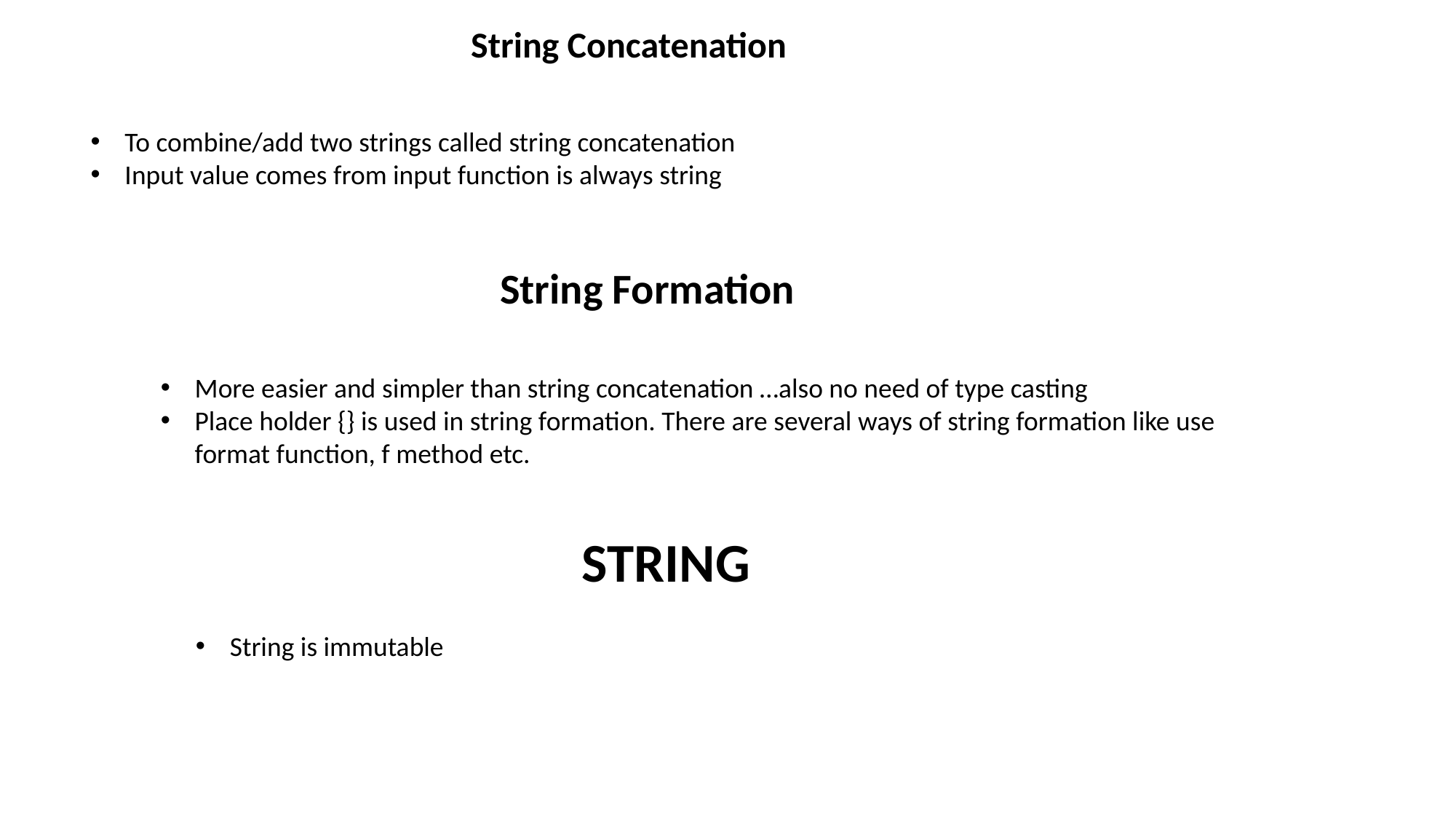

String Concatenation
To combine/add two strings called string concatenation
Input value comes from input function is always string

String Formation
More easier and simpler than string concatenation …also no need of type casting
Place holder {} is used in string formation. There are several ways of string formation like use format function, f method etc.
STRING
String is immutable